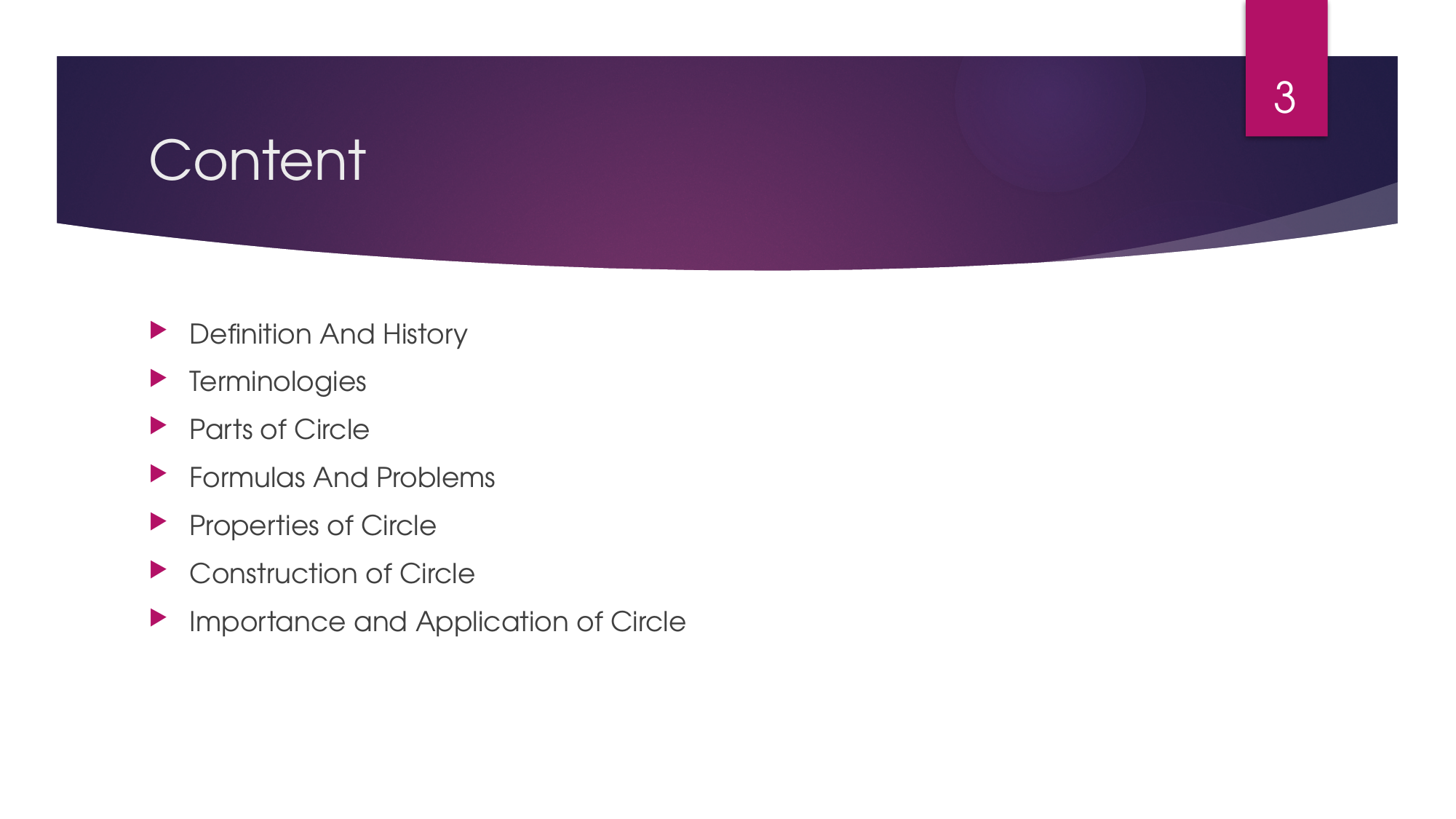

3
# Content
Definition And History
Terminologies
Parts of Circle
Formulas And Problems
Properties of Circle
Construction of Circle
Importance and Application of Circle